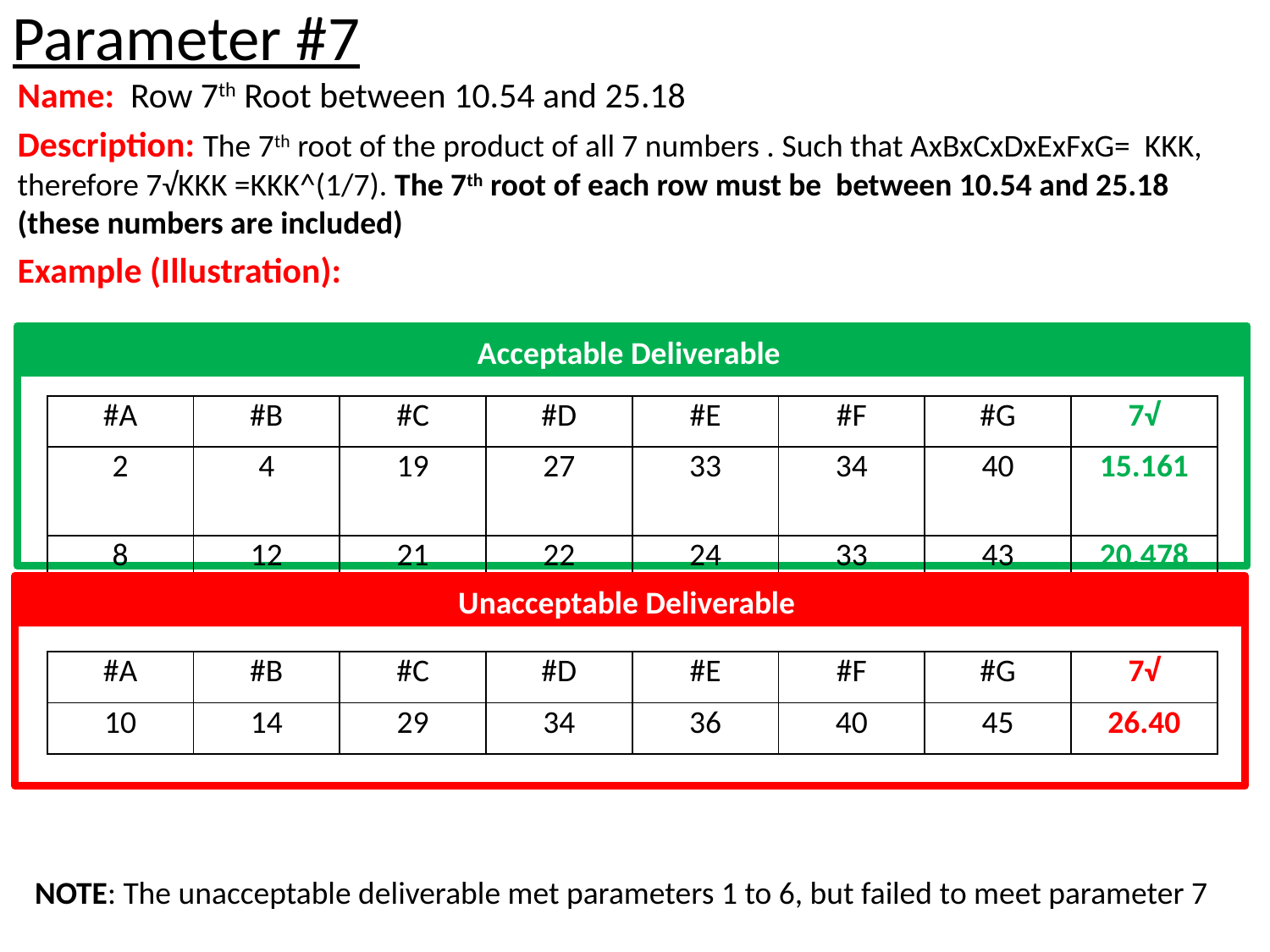

Parameter #7
Name:  Row 7th Root between 10.54 and 25.18
Description: The 7th root of the product of all 7 numbers . Such that AxBxCxDxExFxG=  KKK, therefore 7√KKK =KKK^(1/7). The 7th root of each row must be  between 10.54 and 25.18 (these numbers are included)
Example (Illustration):

Acceptable Deliverable
| #A | #B | #C | #D | #E | #F | #G | 7√ |
| --- | --- | --- | --- | --- | --- | --- | --- |
| 2 | 4 | 19 | 27 | 33 | 34 | 40 | 15.161 |
| 8 | 12 | 21 | 22 | 24 | 33 | 43 | 20.478 |

Unacceptable Deliverable
| #A | #B | #C | #D | #E | #F | #G | 7√ |
| --- | --- | --- | --- | --- | --- | --- | --- |
| 10 | 14 | 29 | 34 | 36 | 40 | 45 | 26.40 |
NOTE: The unacceptable deliverable met parameters 1 to 6, but failed to meet parameter 7